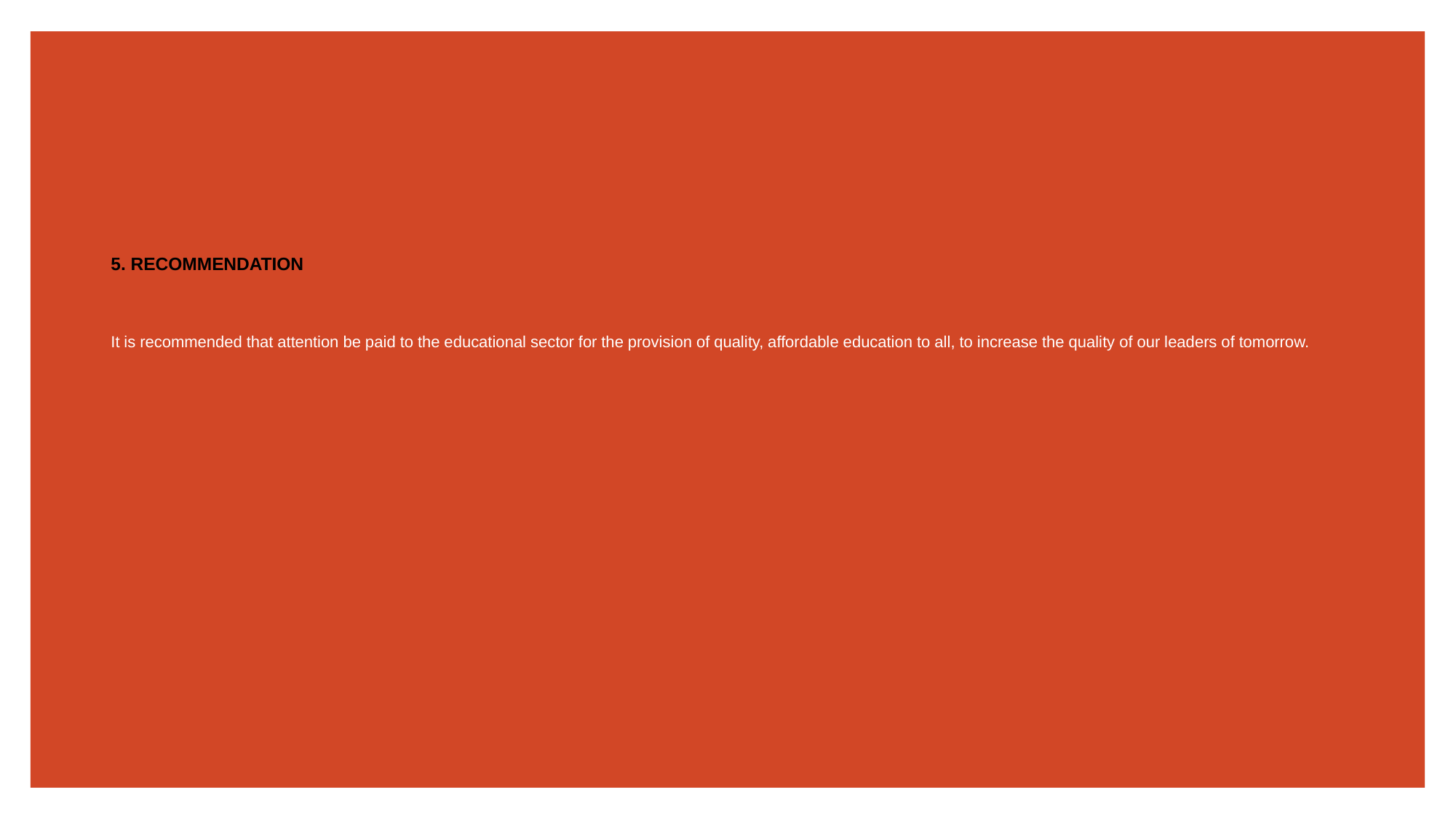

# 5. RECOMMENDATION It is recommended that attention be paid to the educational sector for the provision of quality, affordable education to all, to increase the quality of our leaders of tomorrow.